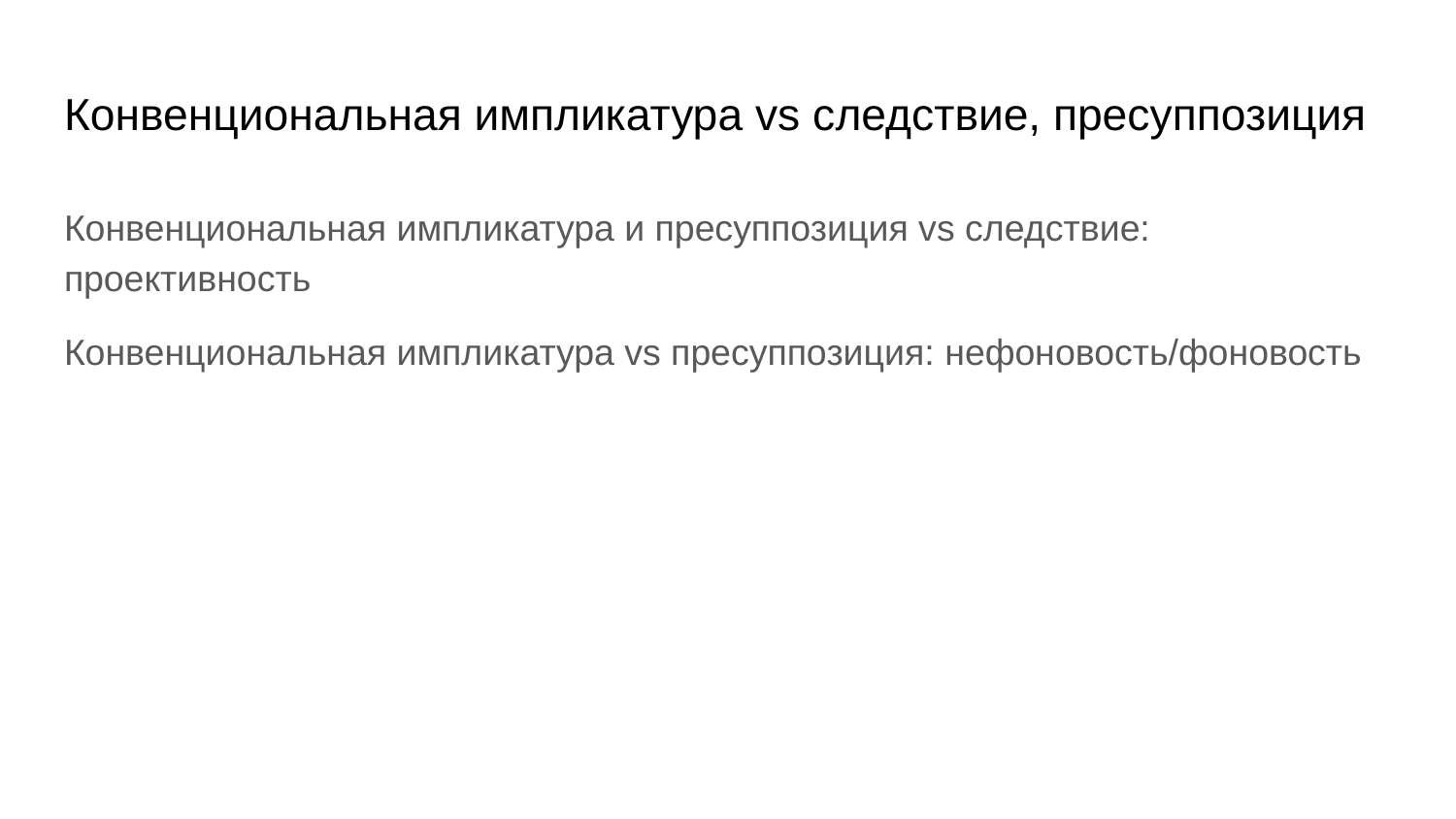

# Конвенциональная импликатура vs следствие, пресуппозиция
Конвенциональная импликатура и пресуппозиция vs следствие: проективность
Конвенциональная импликатура vs пресуппозиция: нефоновость/фоновость